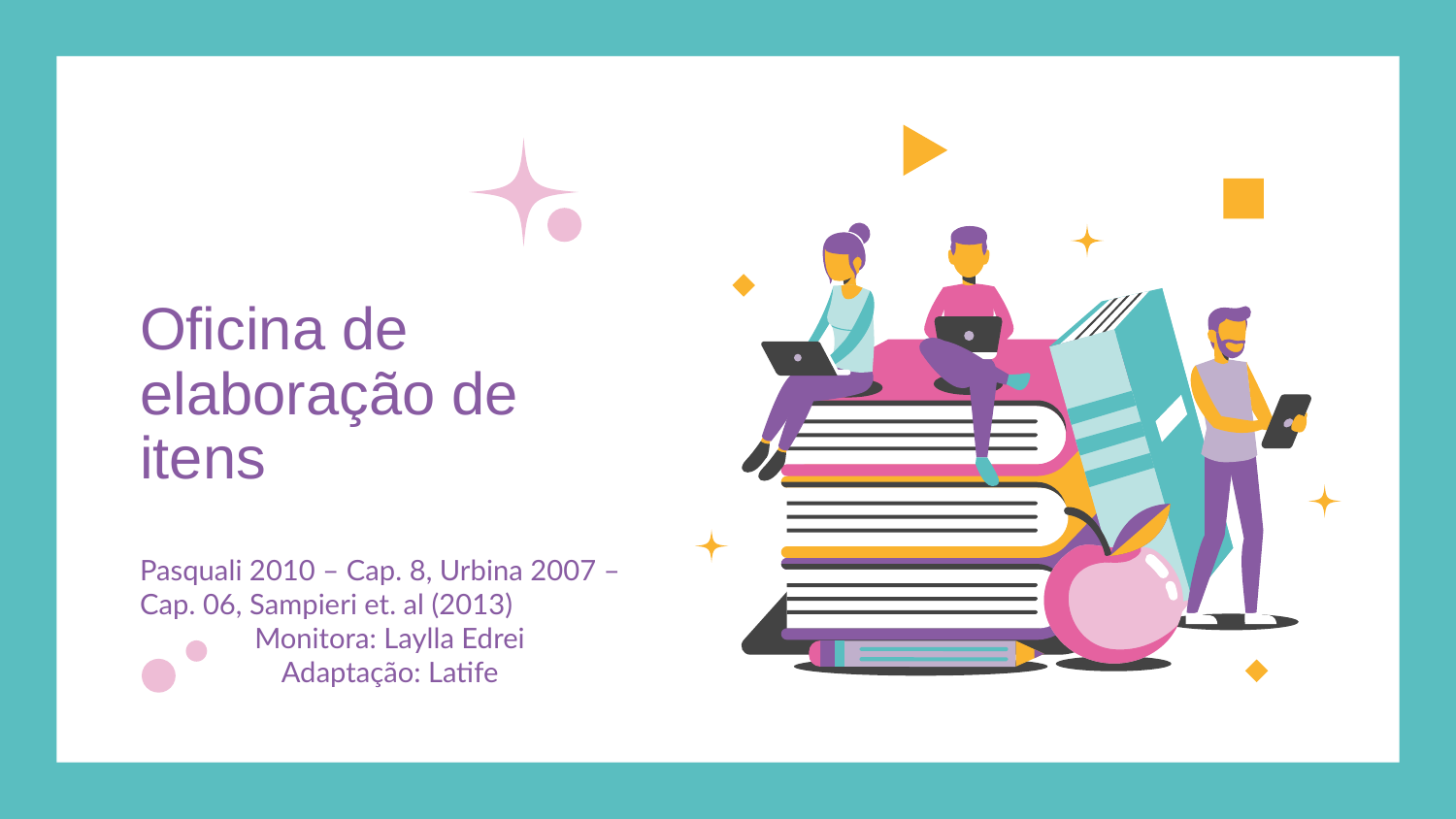

# Oficina de elaboração de itens
Pasquali 2010 – Cap. 8, Urbina 2007 – Cap. 06, Sampieri et. al (2013)
Monitora: Laylla Edrei
Adaptação: Latife